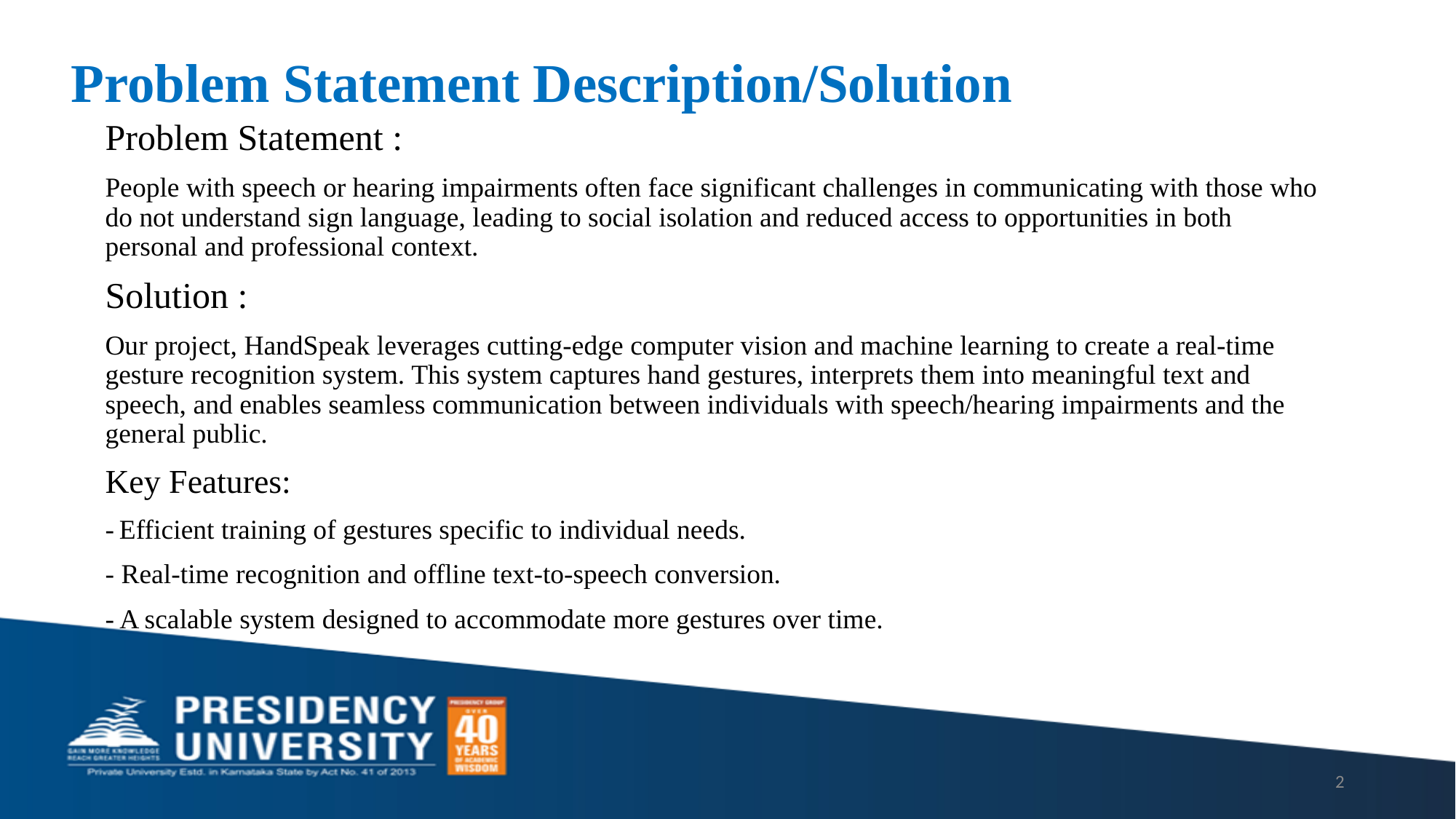

Problem Statement Description/Solution
Problem Statement :
People with speech or hearing impairments often face significant challenges in communicating with those who do not understand sign language, leading to social isolation and reduced access to opportunities in both personal and professional context.
Solution :
Our project, HandSpeak leverages cutting-edge computer vision and machine learning to create a real-time gesture recognition system. This system captures hand gestures, interprets them into meaningful text and speech, and enables seamless communication between individuals with speech/hearing impairments and the general public.
Key Features:
- Efficient training of gestures specific to individual needs.
- Real-time recognition and offline text-to-speech conversion.
- A scalable system designed to accommodate more gestures over time.

2